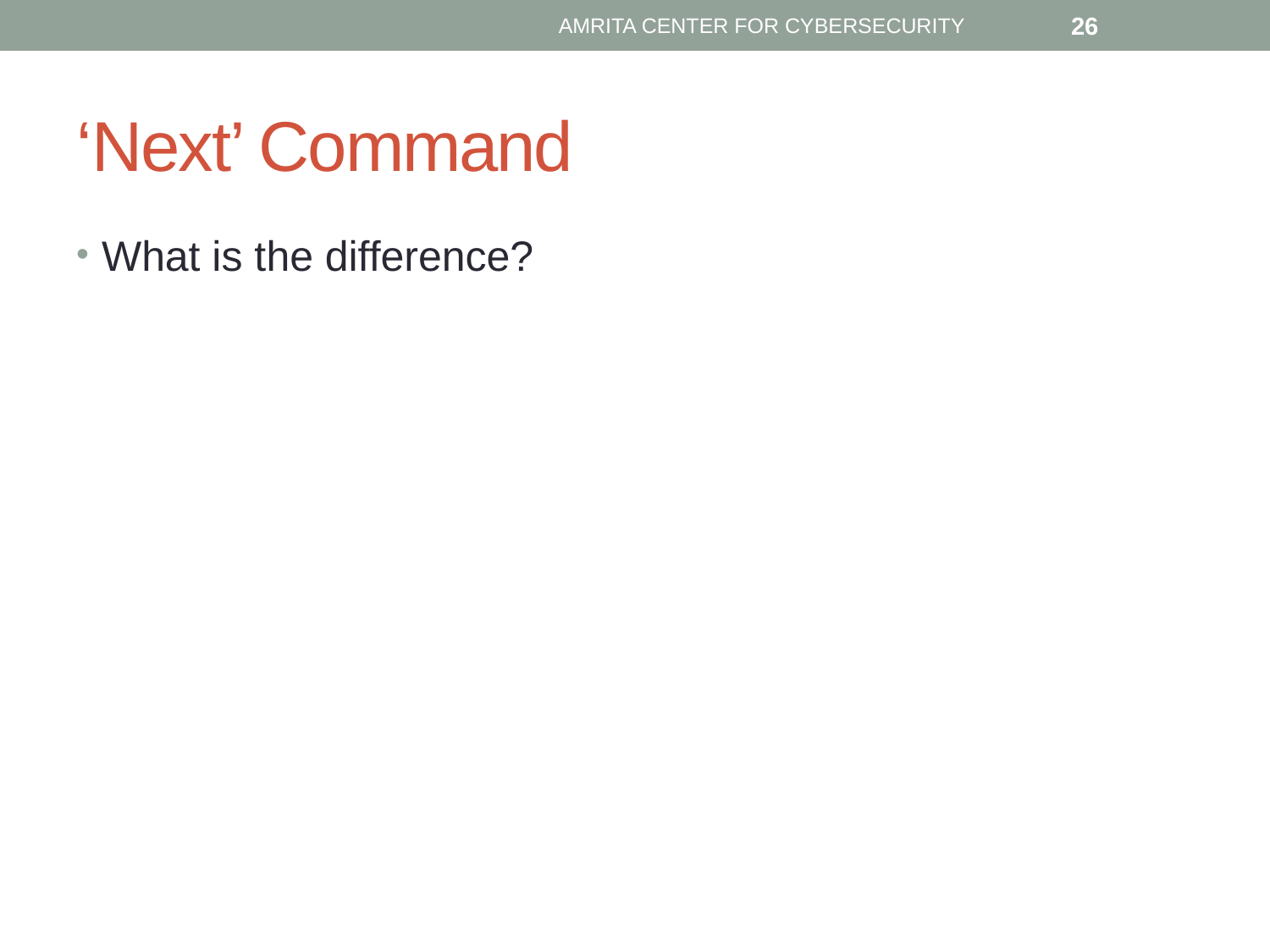

AMRITA CENTER FOR CYBERSECURITY
26
# ‘Next’ Command
What is the difference?